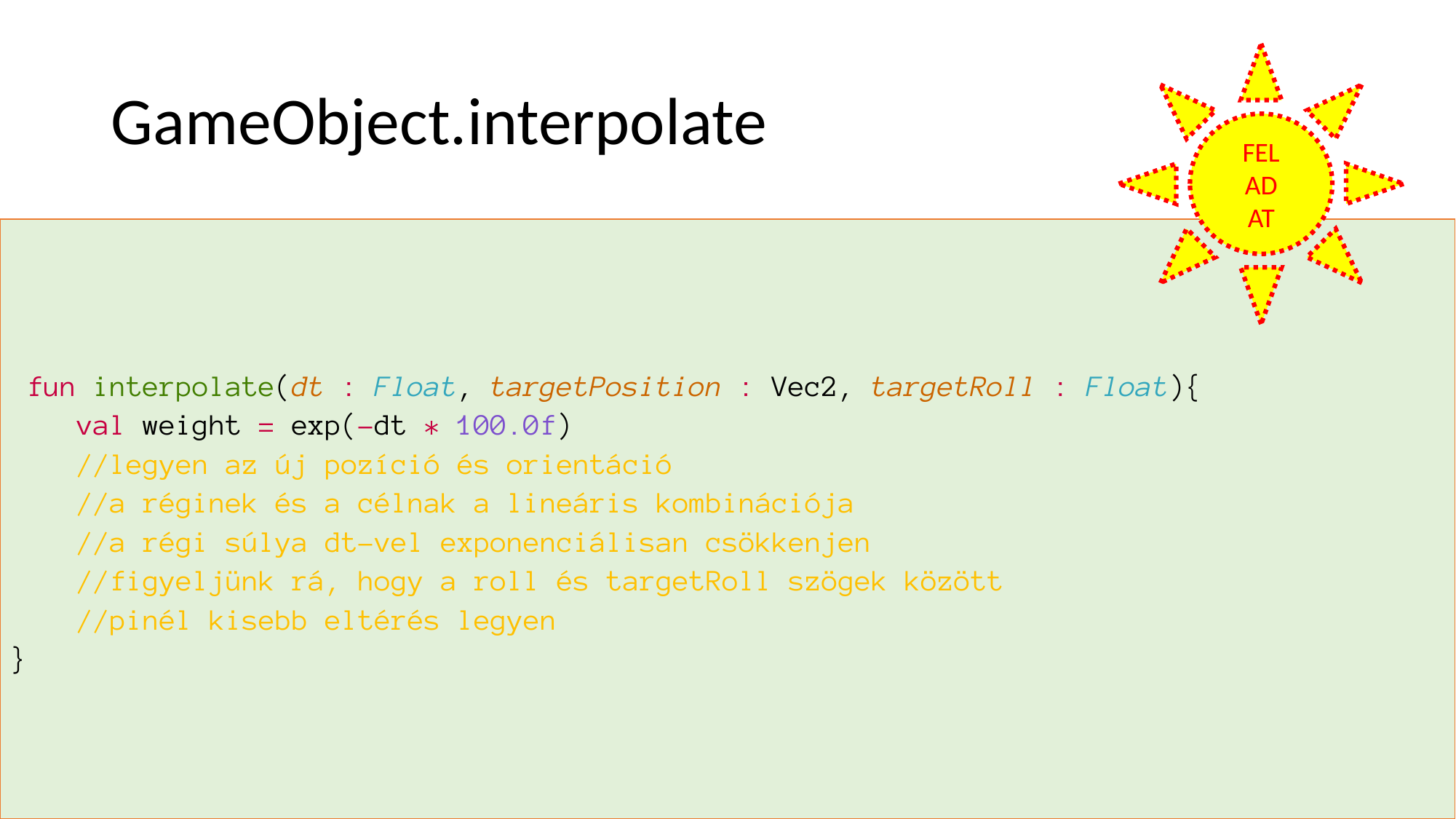

# GameObject.interpolate
FEL
AD
AT
 fun interpolate(dt : Float, targetPosition : Vec2, targetRoll : Float){
    val weight = exp(-dt * 100.0f)
    //legyen az új pozíció és orientáció
    //a réginek és a célnak a lineáris kombinációja
    //a régi súlya dt-vel exponenciálisan csökkenjen
    //figyeljünk rá, hogy a roll és targetRoll szögek között
    //pinél kisebb eltérés legyen
}